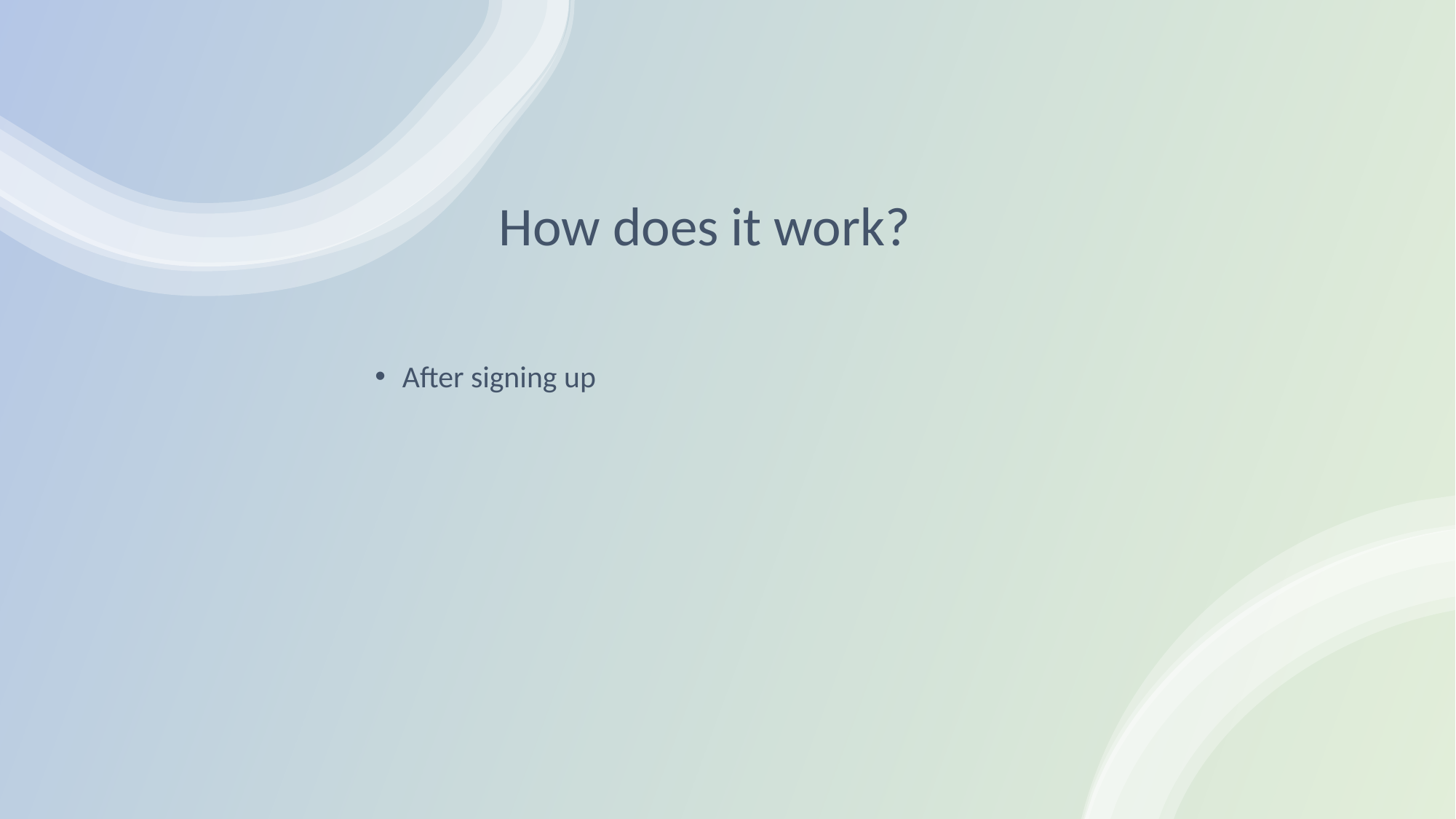

# How does it work?
After signing up